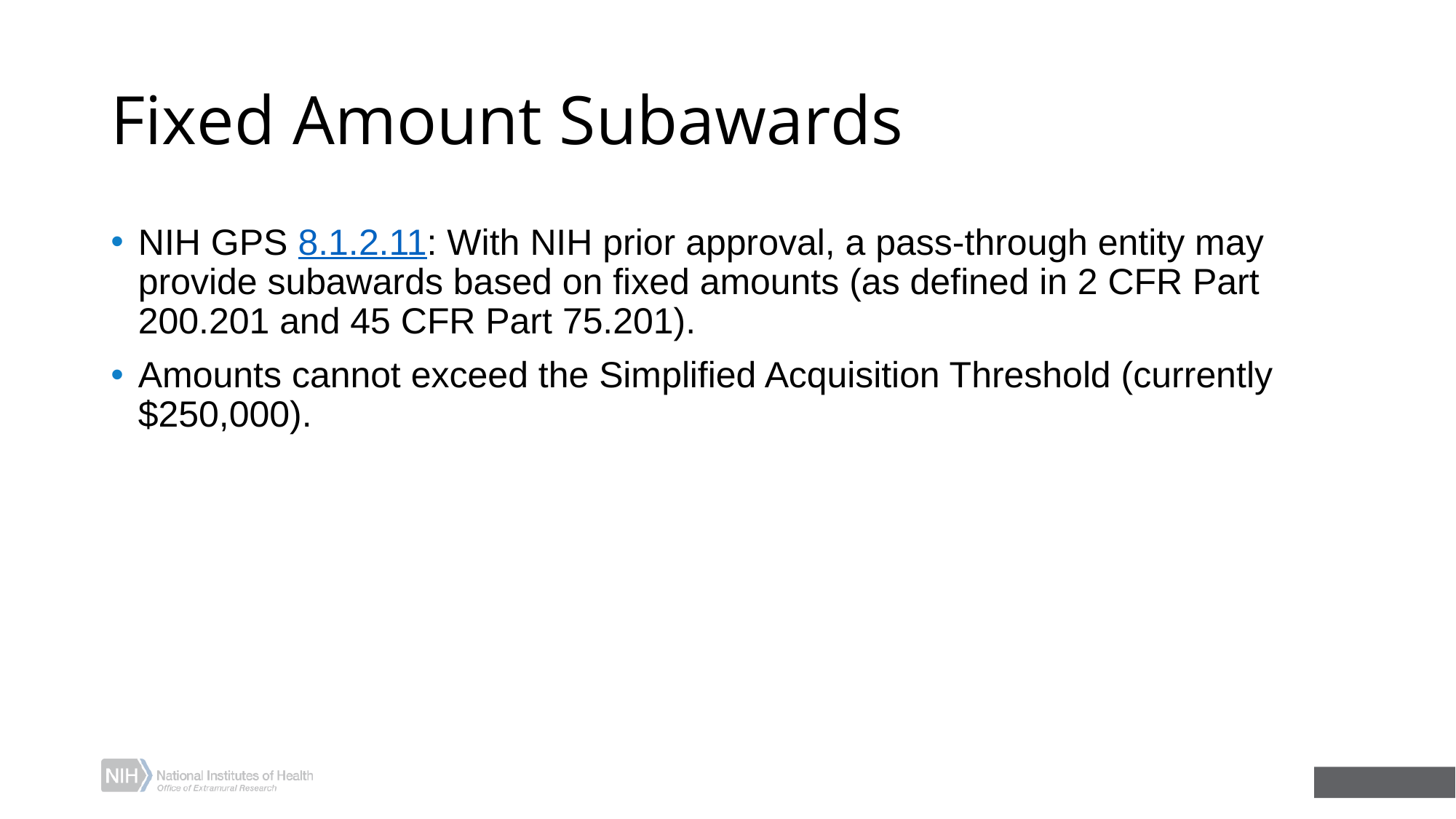

# Fixed Amount Subawards
NIH GPS 8.1.2.11: With NIH prior approval, a pass-through entity may provide subawards based on fixed amounts (as defined in 2 CFR Part 200.201 and 45 CFR Part 75.201).
Amounts cannot exceed the Simplified Acquisition Threshold (currently $250,000).